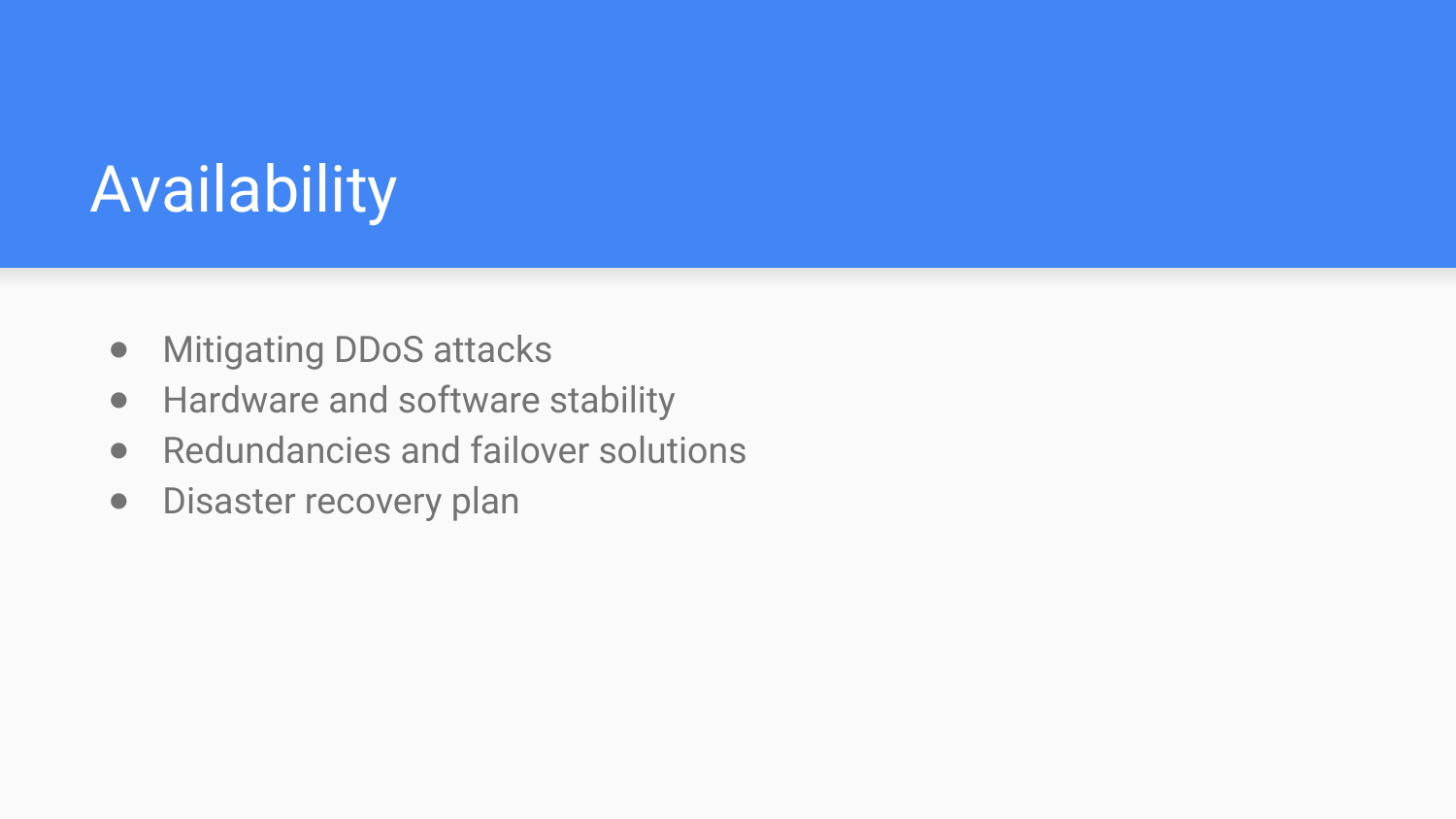

# Availability
Mitigating DDoS attacks
Hardware and software stability
Redundancies and failover solutions
Disaster recovery plan